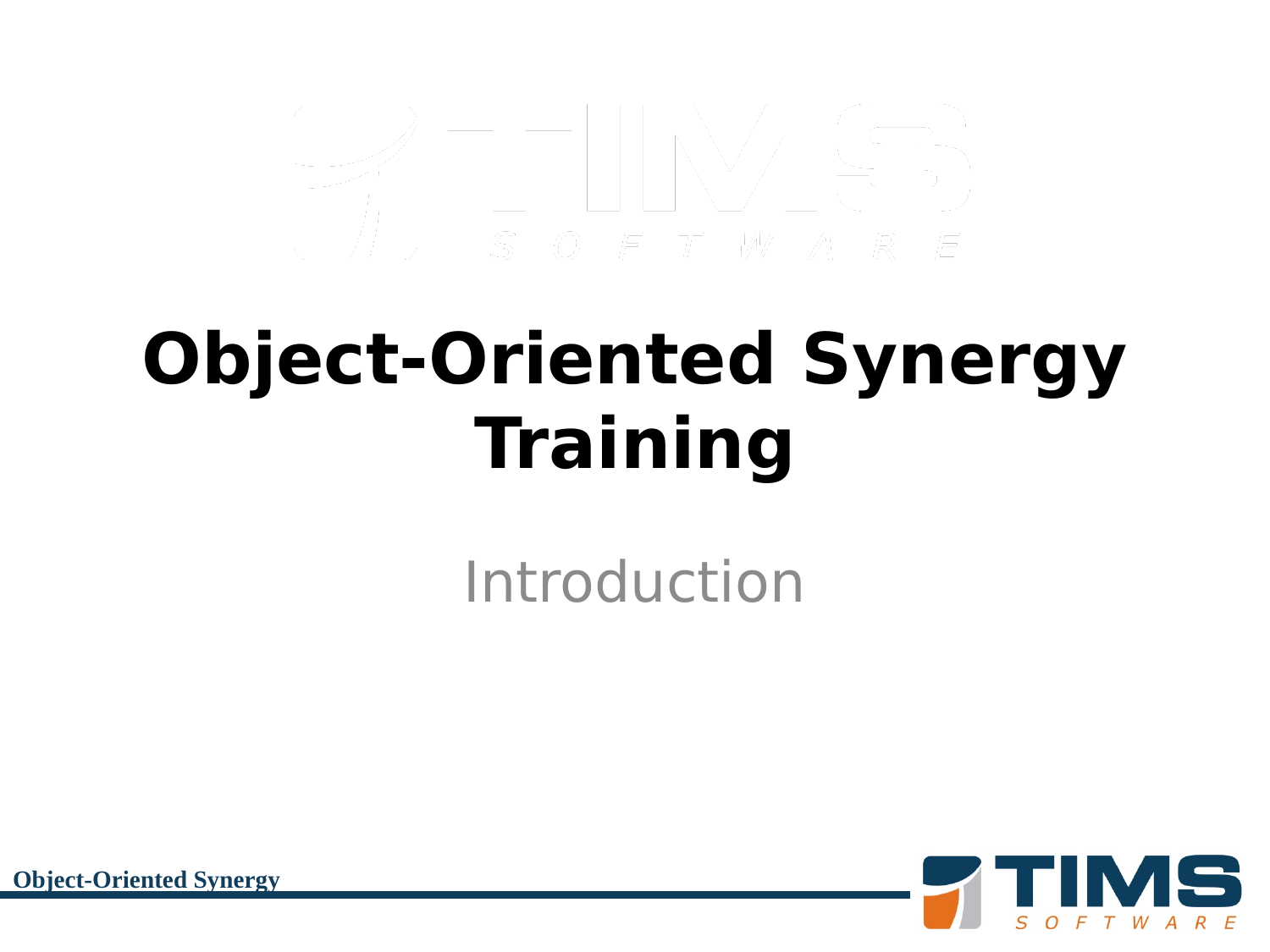

# Object-Oriented Synergy Training
Introduction
Object-Oriented Synergy